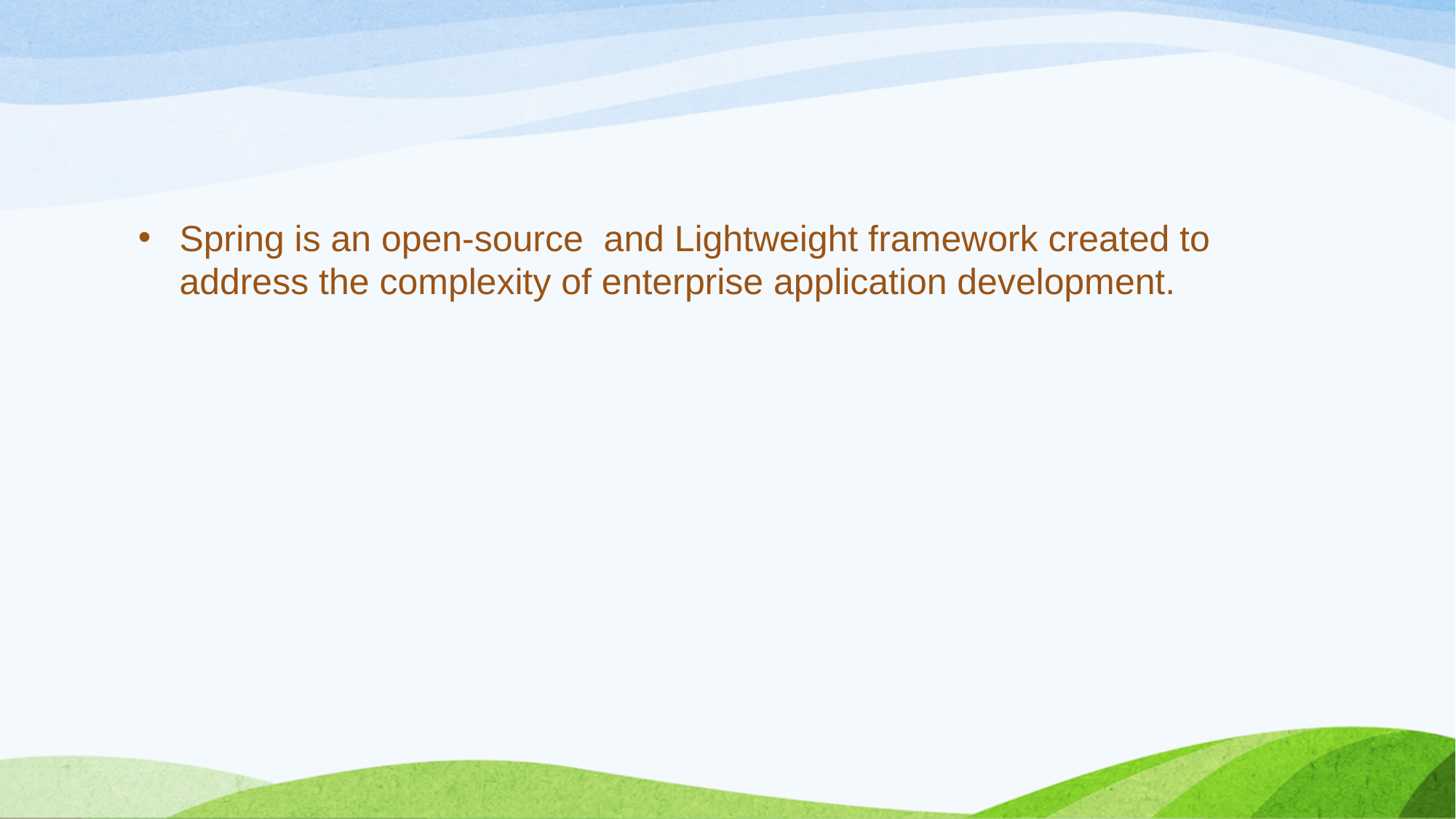

#
Spring is an open-source  and Lightweight framework created to address the complexity of enterprise application development.